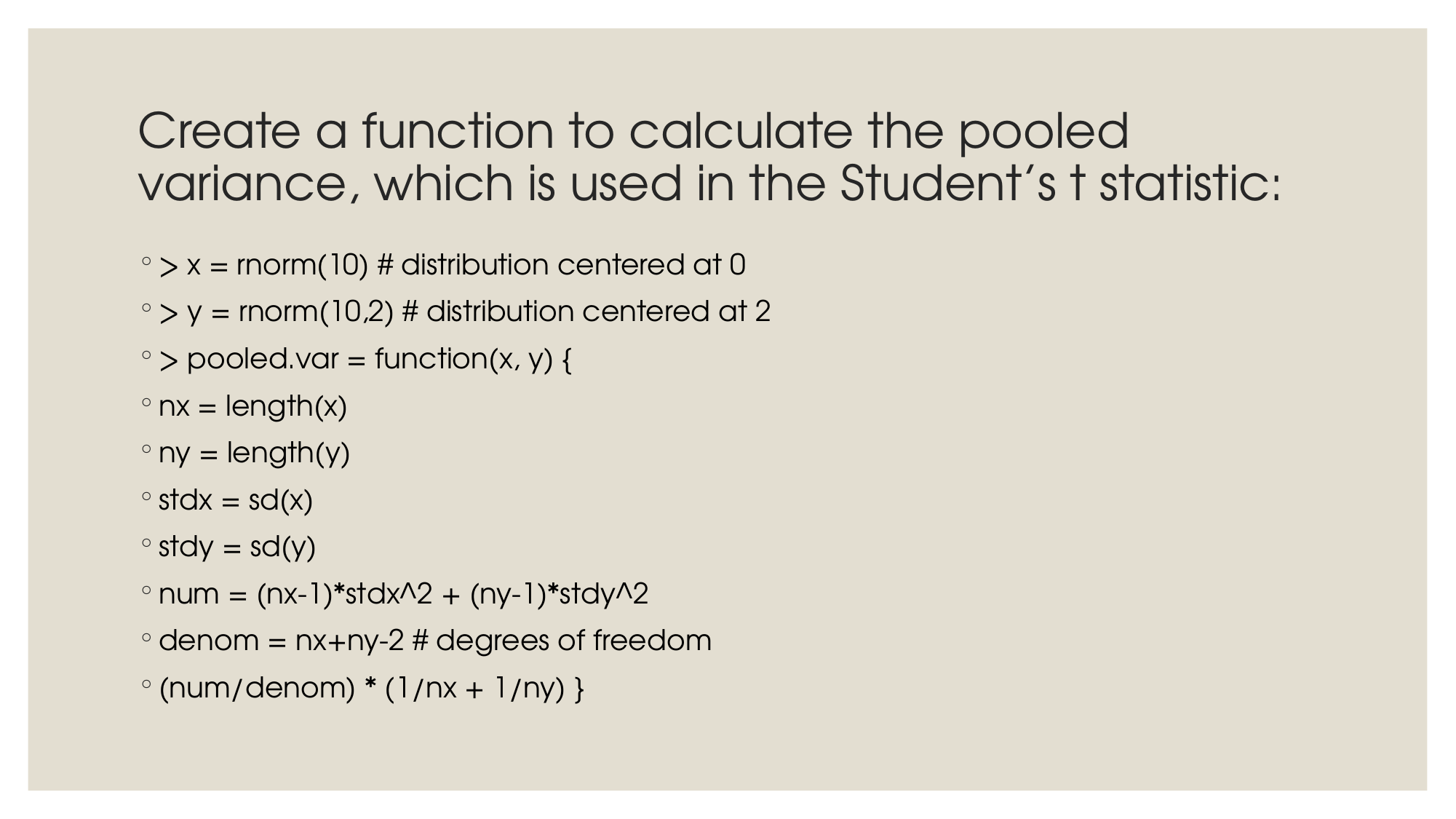

# Create a function to calculate the pooled variance, which is used in the Student’s t statistic:
> x = rnorm(10) # distribution centered at 0
> y = rnorm(10,2) # distribution centered at 2
> pooled.var = function(x, y) {
nx = length(x)
ny = length(y)
stdx = sd(x)
stdy = sd(y)
num = (nx-1)*stdx^2 + (ny-1)*stdy^2
denom = nx+ny-2 # degrees of freedom
(num/denom) * (1/nx + 1/ny) }